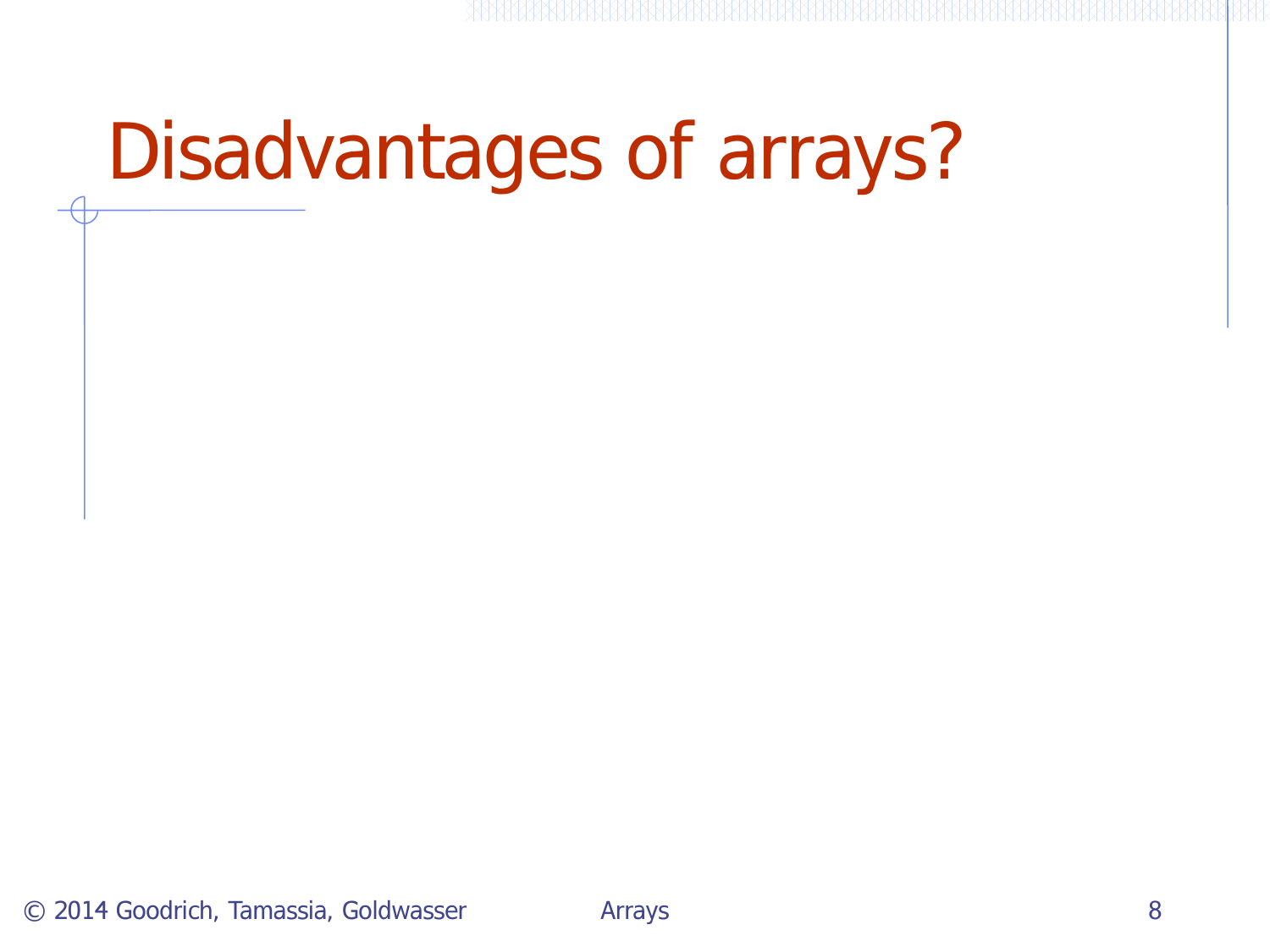

# Disadvantages of arrays?

© 2014 Goodrich, Tamassia, Goldwasser
Arrays
8